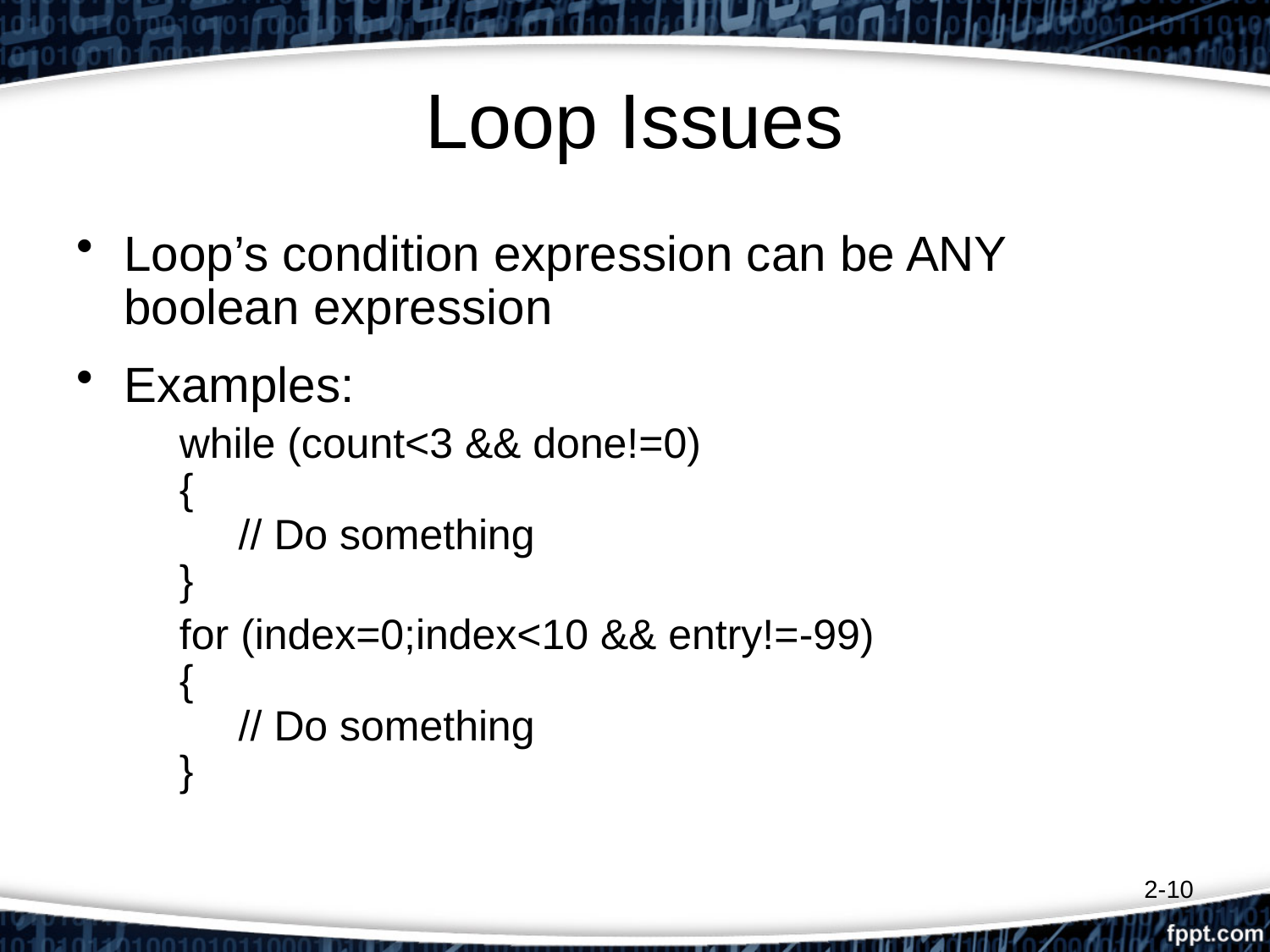

# Loop Issues
Loop’s condition expression can be ANY boolean expression
Examples:
	while (count<3 && done!=0)
{
     // Do something
}
	for (index=0;index<10 && entry!=-99)
{
     // Do something
}
2-10